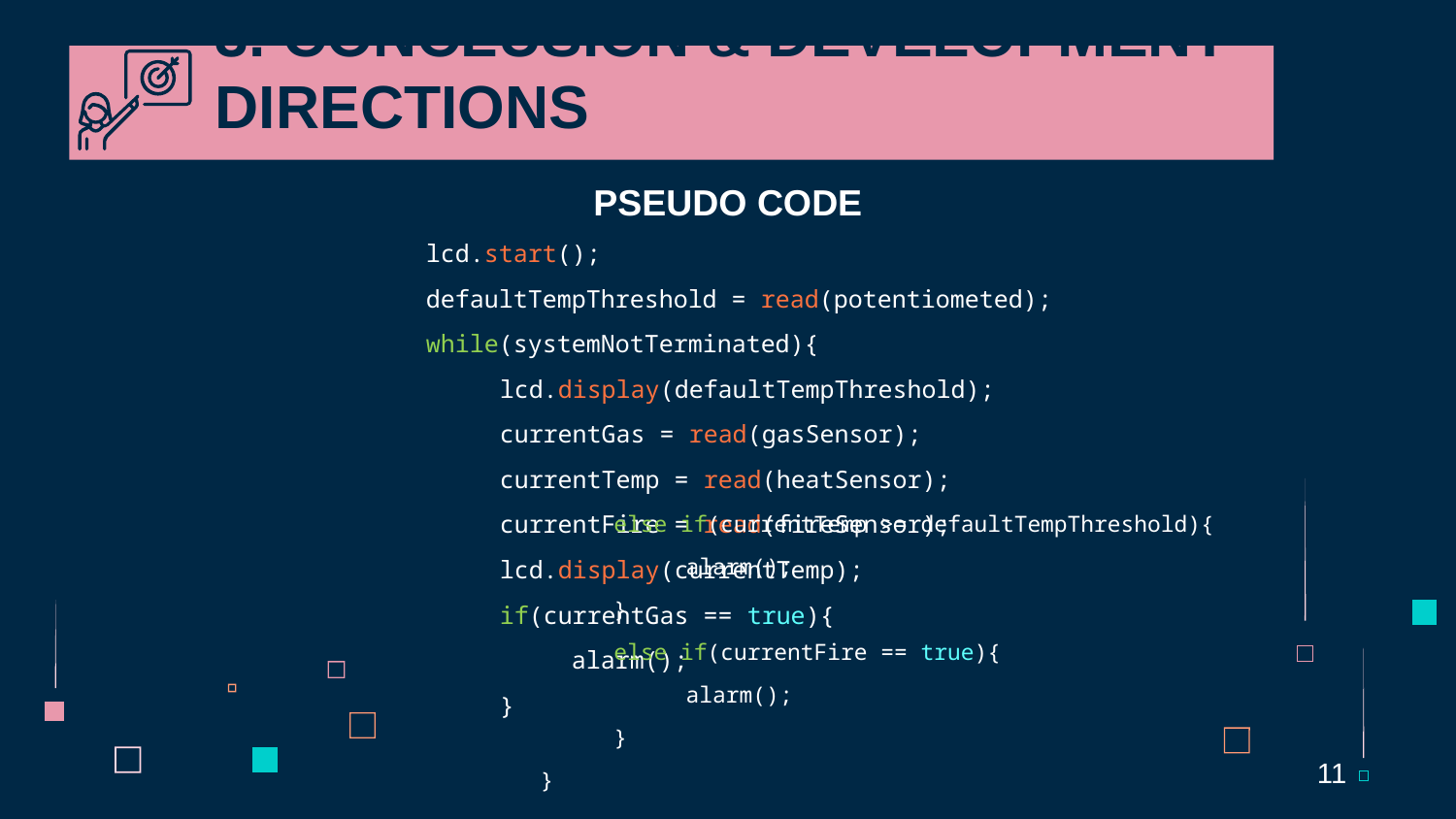

# 3. CONCLUSION & DEVELOPMENT DIRECTIONS
PSEUDO CODE
lcd.start();
defaultTempThreshold = read(potentiometed);
while(systemNotTerminated){
	lcd.display(defaultTempThreshold);
	currentGas = read(gasSensor);
	currentTemp = read(heatSensor);
	currentFire = read(fireSensor);
	lcd.display(currentTemp);
	if(currentGas == true){
		alarm();
	}
	else if(currentTemp >= defaultTempThreshold){
		alarm();
	}
	else if(currentFire == true){
		alarm();
	}
}